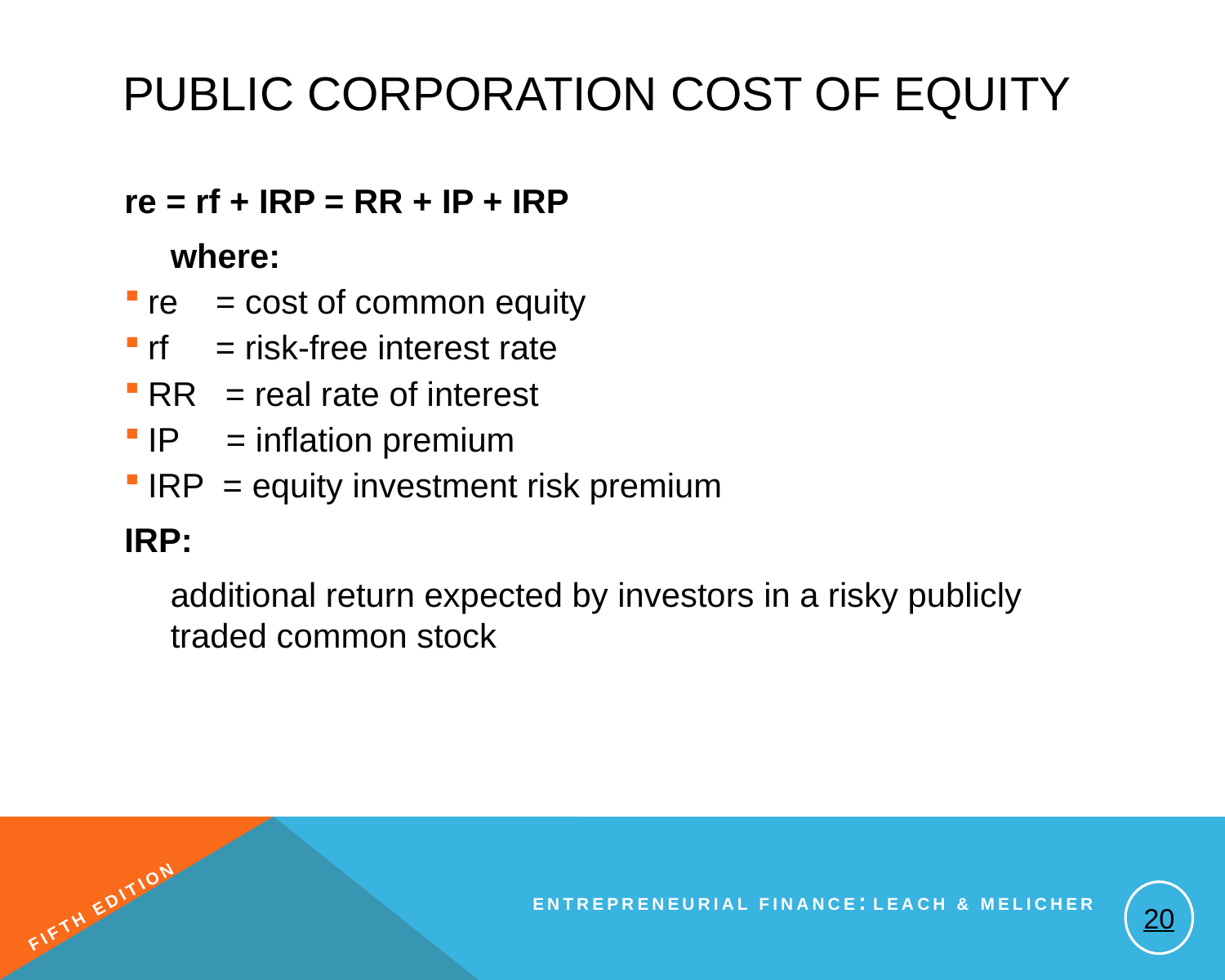

# Public Corporation Cost of Equity
re = rf + IRP = RR + IP + IRP
	where:
re    = cost of common equity
rf     = risk-free interest rate
RR   = real rate of interest
IP     = inflation premium
IRP  = equity investment risk premium
IRP:
	additional return expected by investors in a risky publicly traded common stock
20